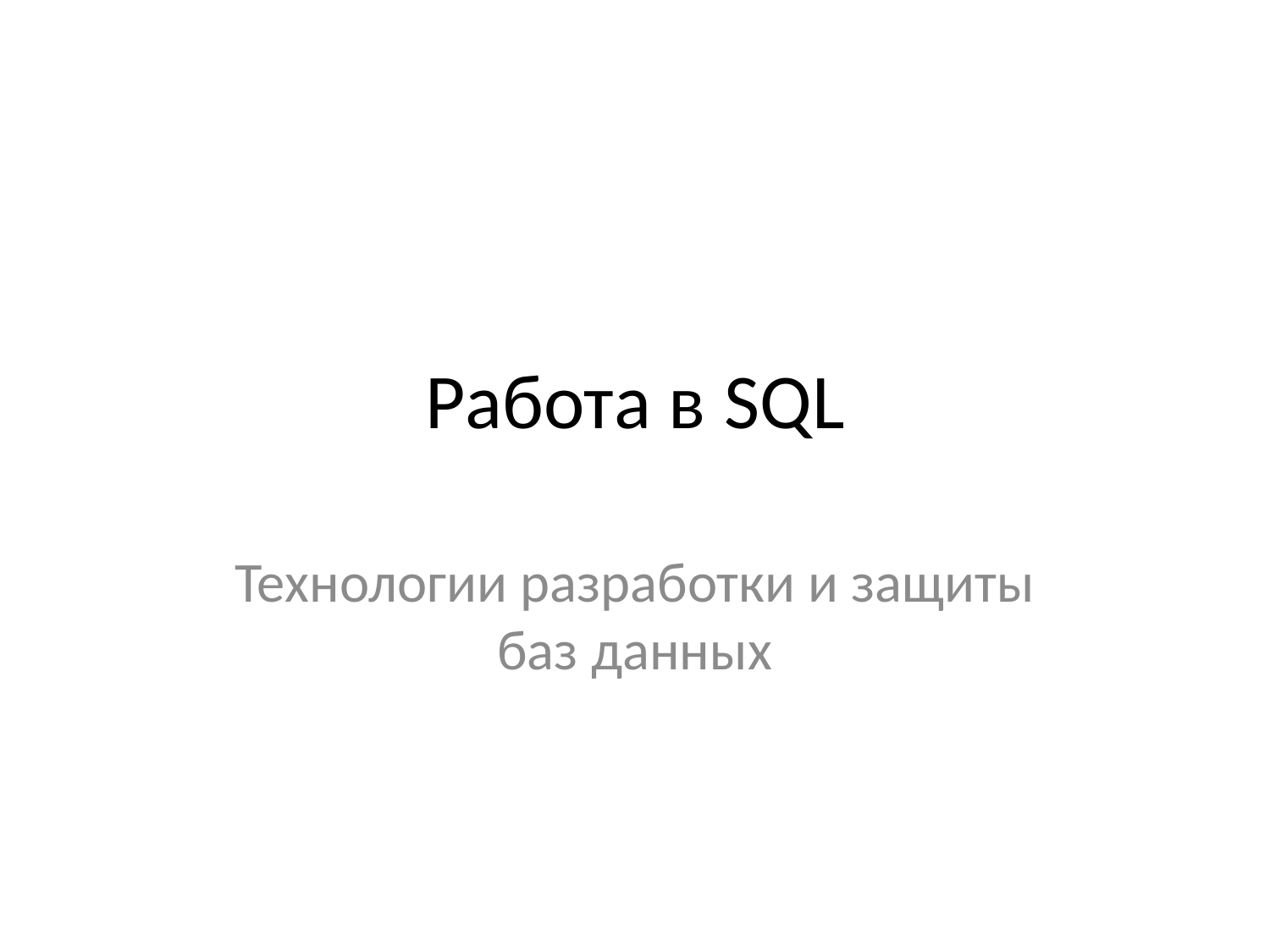

# Работа в SQL
Технологии разработки и защиты баз данных